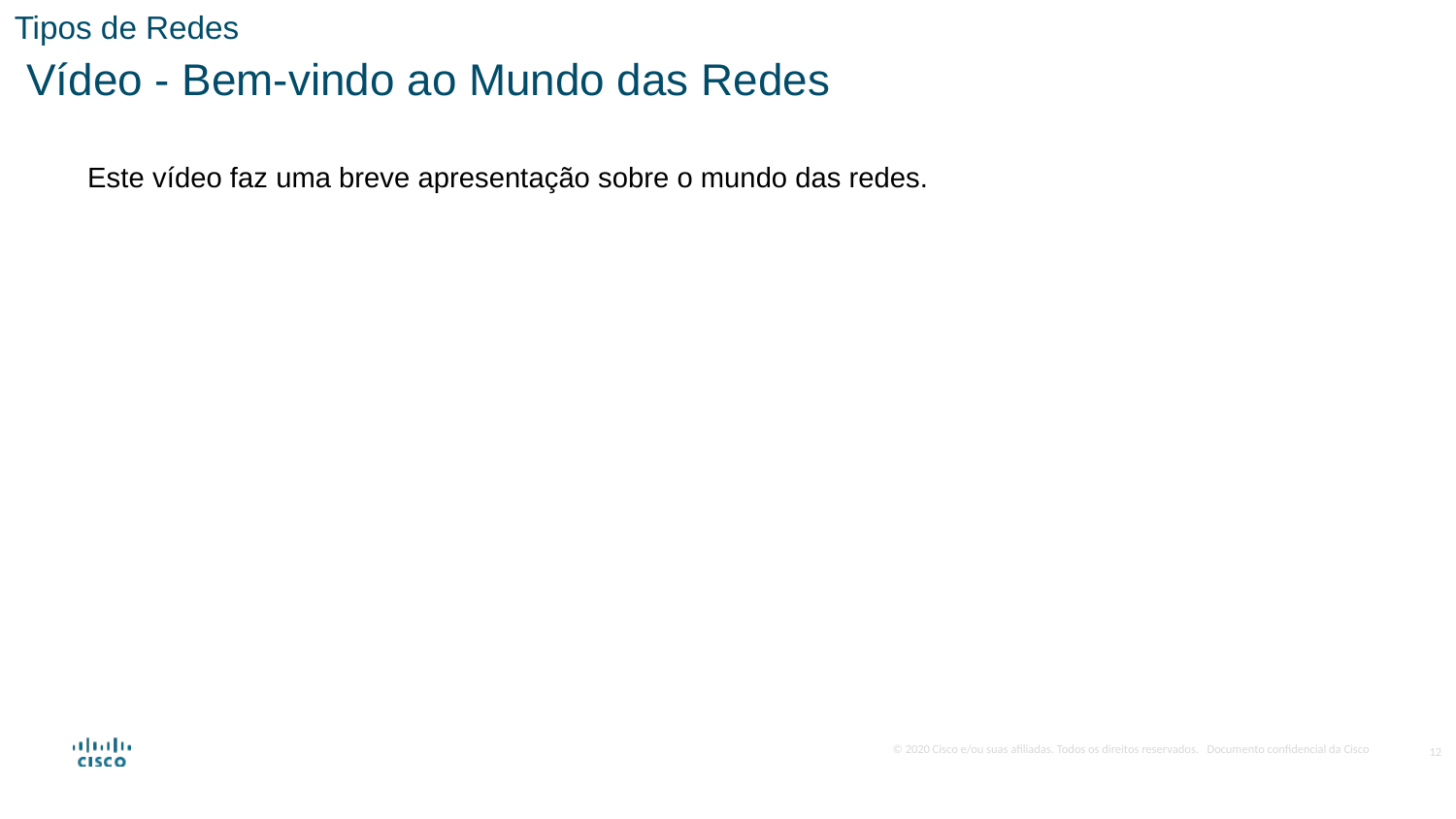

Tipos de Redes
 Vídeo - Bem-vindo ao Mundo das Redes
Este vídeo faz uma breve apresentação sobre o mundo das redes.
12